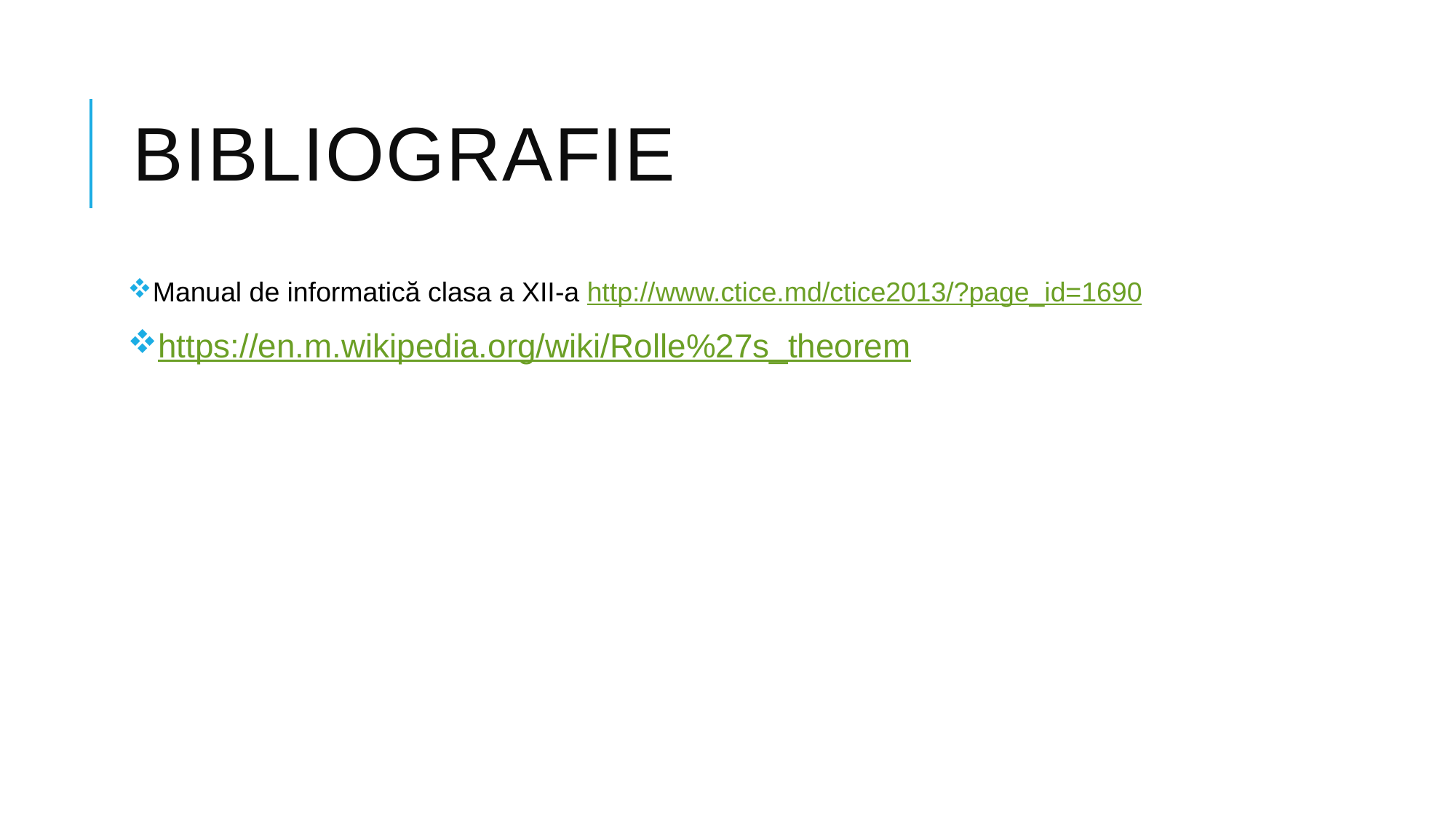

# Bibliografie
Manual de informatică clasa a XII-a http://www.ctice.md/ctice2013/?page_id=1690
https://en.m.wikipedia.org/wiki/Rolle%27s_theorem